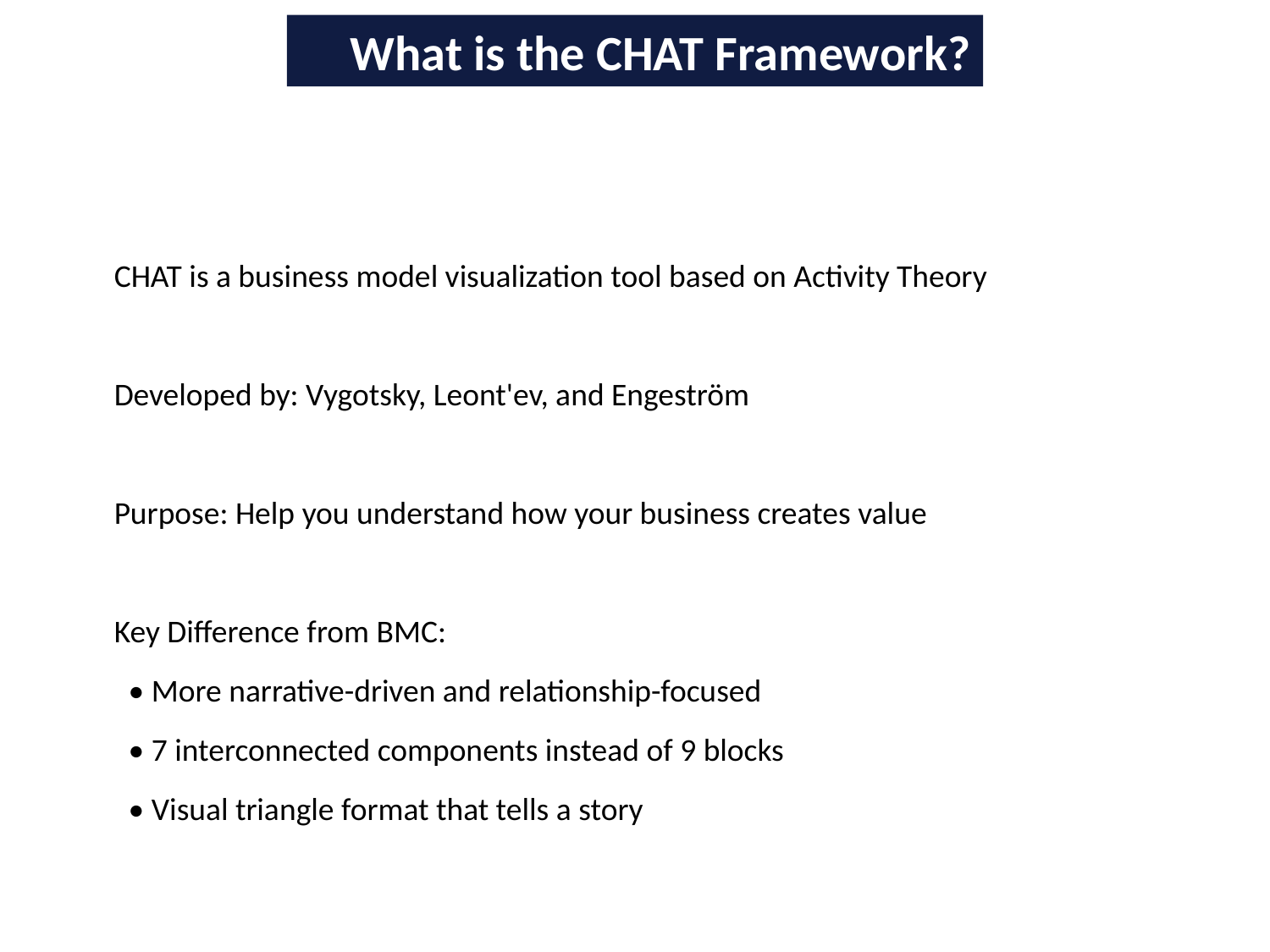

What is the CHAT Framework?

CHAT is a business model visualization tool based on Activity Theory

Developed by: Vygotsky, Leont'ev, and Engeström

Purpose: Help you understand how your business creates value

Key Difference from BMC:
  • More narrative-driven and relationship-focused
  • 7 interconnected components instead of 9 blocks
  • Visual triangle format that tells a story